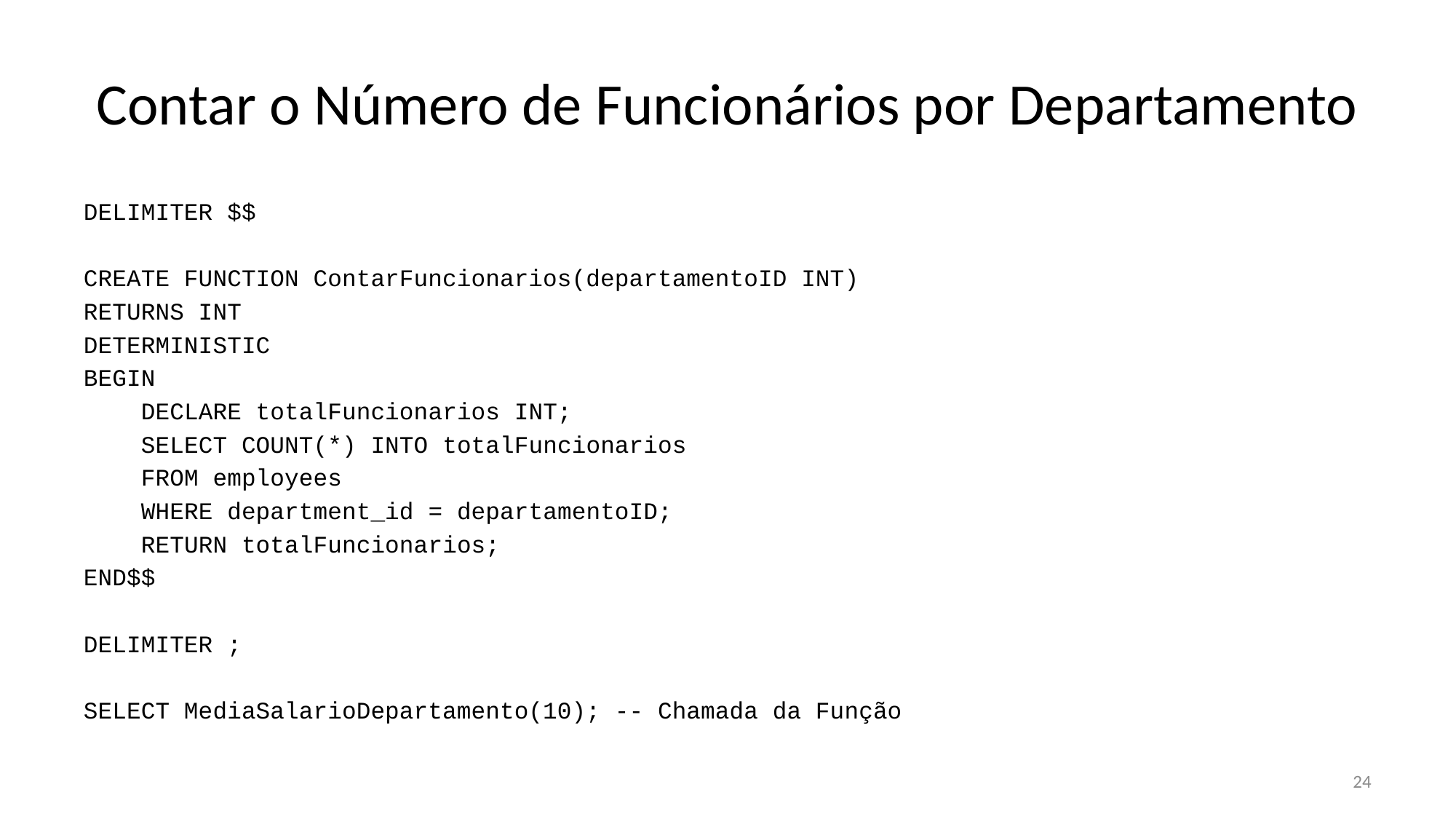

# Contar o Número de Funcionários por Departamento
DELIMITER $$

CREATE FUNCTION ContarFuncionarios(departamentoID INT)
RETURNS INT
DETERMINISTIC
BEGIN
    DECLARE totalFuncionarios INT;
    SELECT COUNT(*) INTO totalFuncionarios
    FROM employees
    WHERE department_id = departamentoID;
    RETURN totalFuncionarios;
END$$

DELIMITER ;

SELECT MediaSalarioDepartamento(10); -- Chamada da Função

24